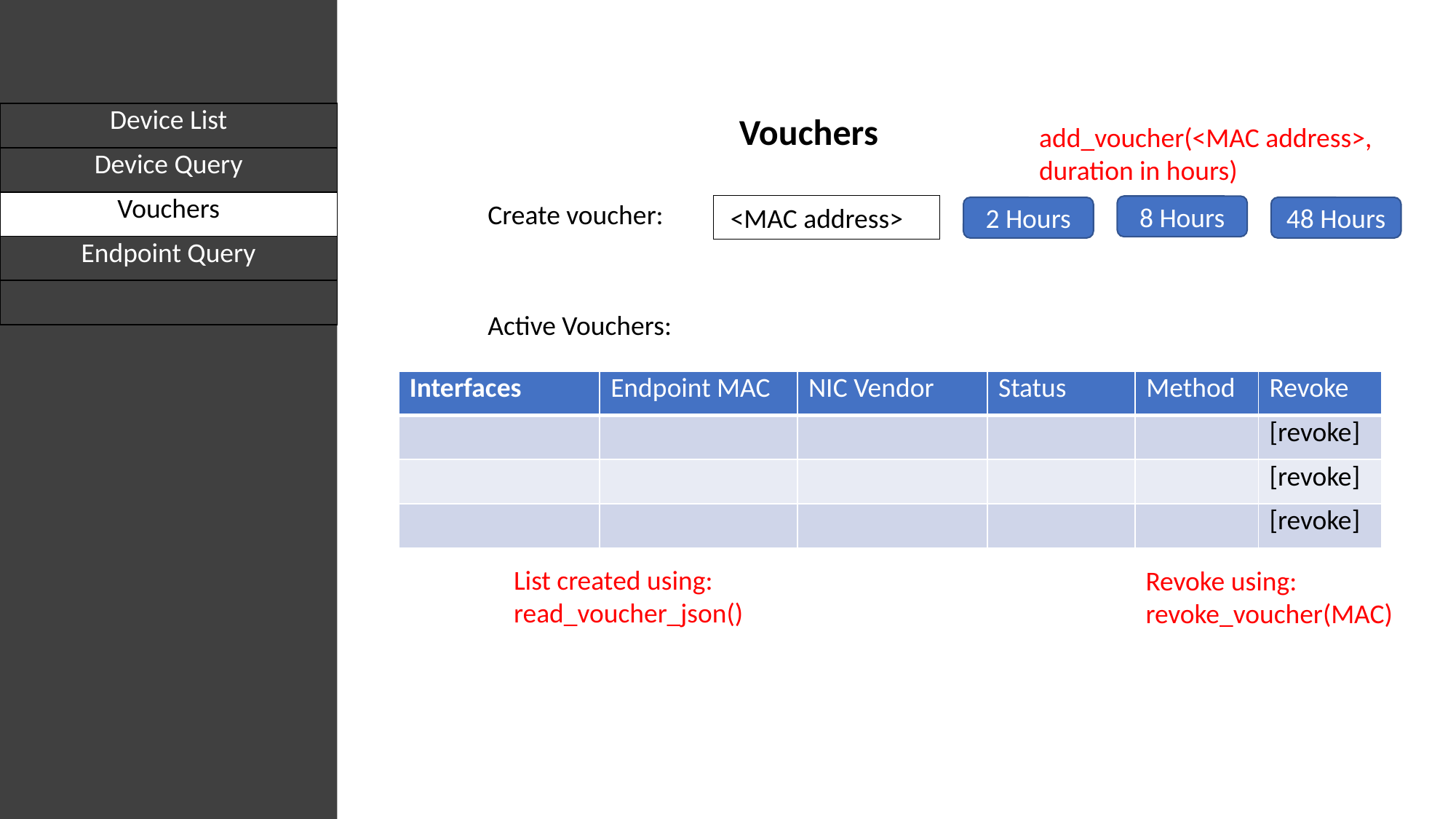

| Device List |
| --- |
| Device Query |
| Vouchers |
| Endpoint Query |
|  |
Vouchers
add_voucher(<MAC address>, duration in hours)
Create voucher:
 <MAC address>
8 Hours
2 Hours
48 Hours
Active Vouchers:
| Interfaces | Endpoint MAC | NIC Vendor | Status | Method | Revoke |
| --- | --- | --- | --- | --- | --- |
|  |  |  |  |  | [revoke] |
|  |  |  |  |  | [revoke] |
|  |  |  |  |  | [revoke] |
List created using:
read_voucher_json()
Revoke using:
revoke_voucher(MAC)